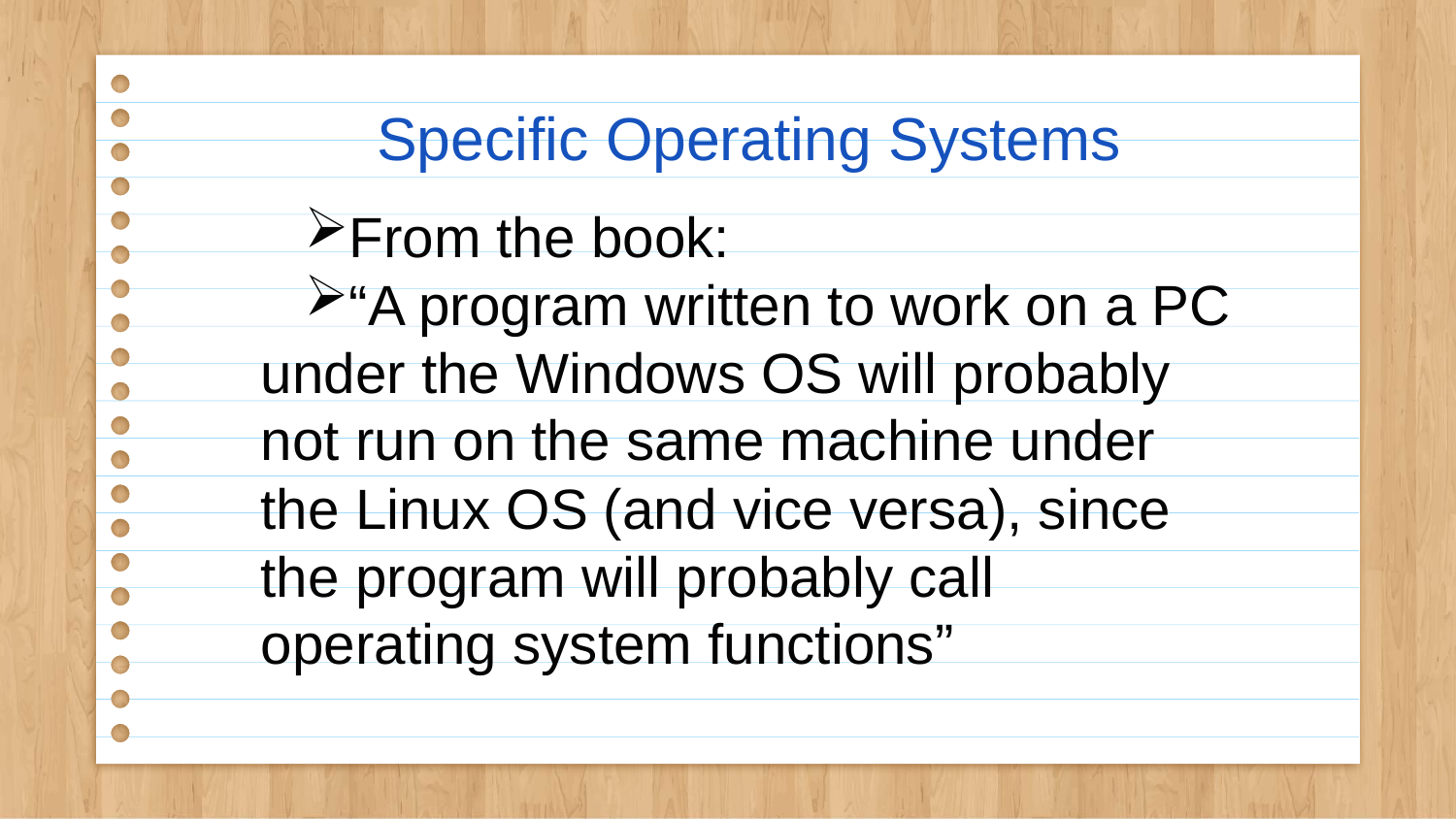

# Specific Operating Systems
From the book:
“A program written to work on a PC under the Windows OS will probably not run on the same machine under the Linux OS (and vice versa), since the program will probably call operating system functions”